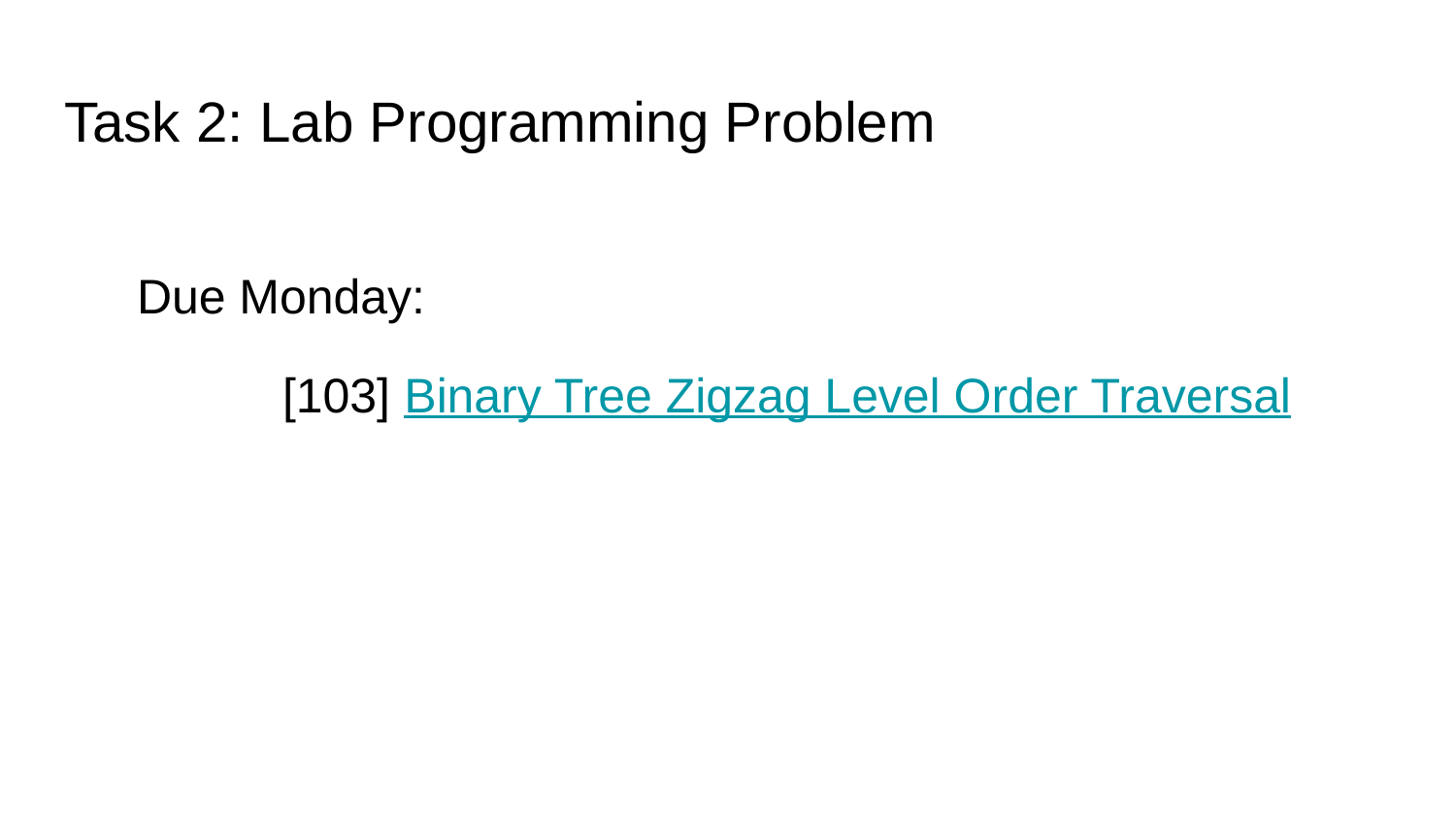

# Task 2: Lab Programming Problem

Due Monday:
	[103] Binary Tree Zigzag Level Order Traversal